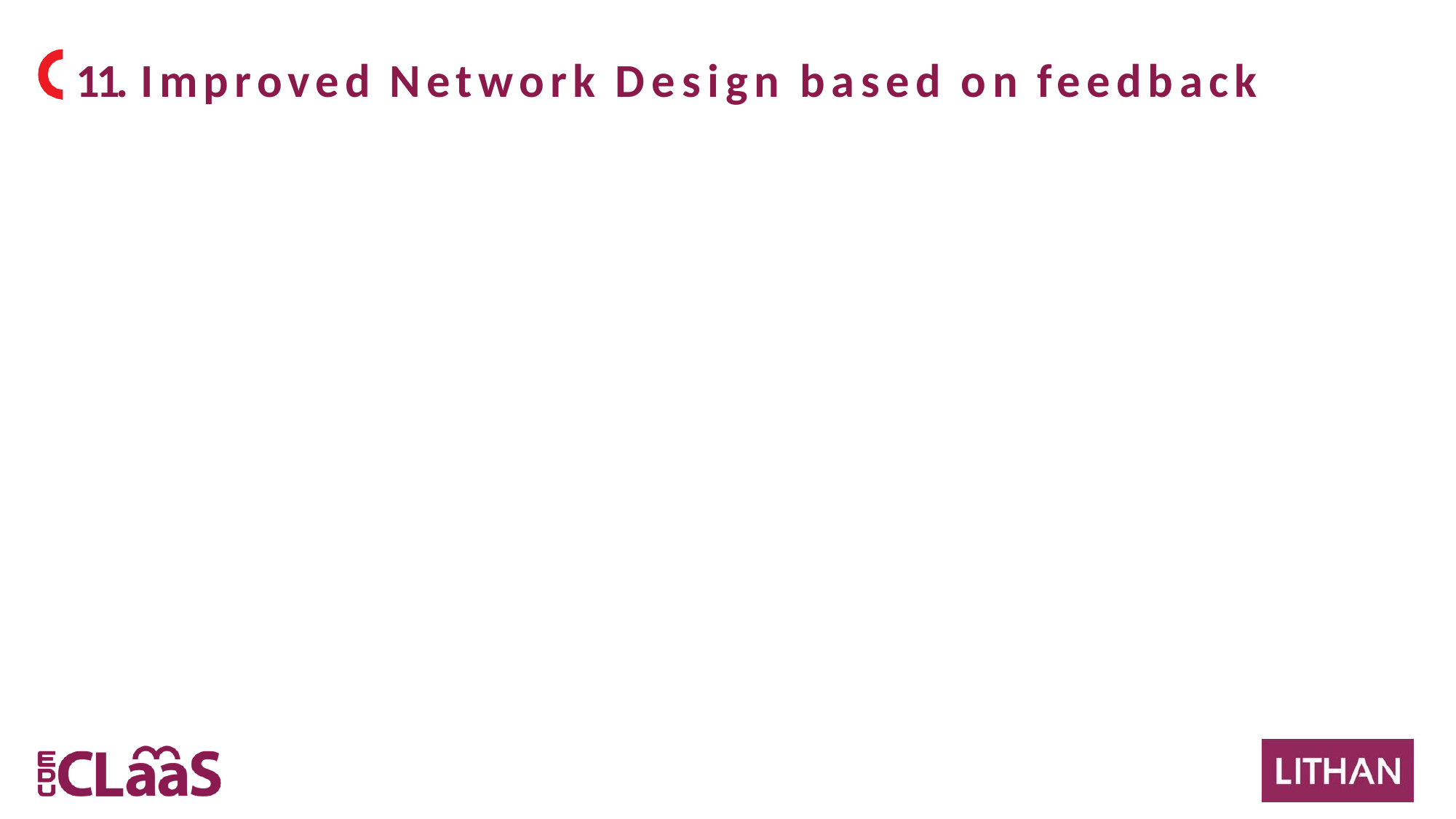

# 11. Improved Network Design based on feedback